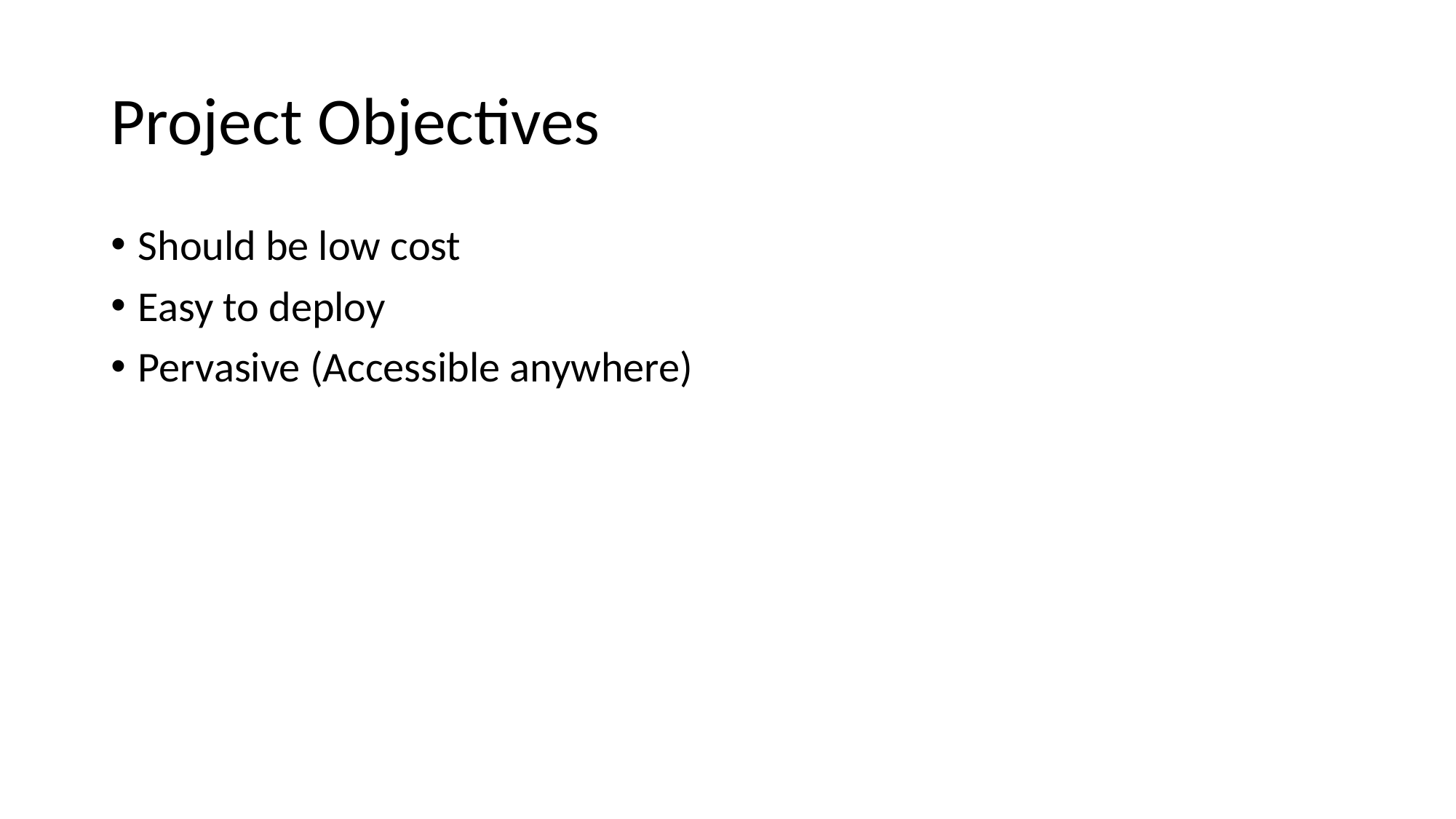

# Project Objectives
Should be low cost
Easy to deploy
Pervasive (Accessible anywhere)